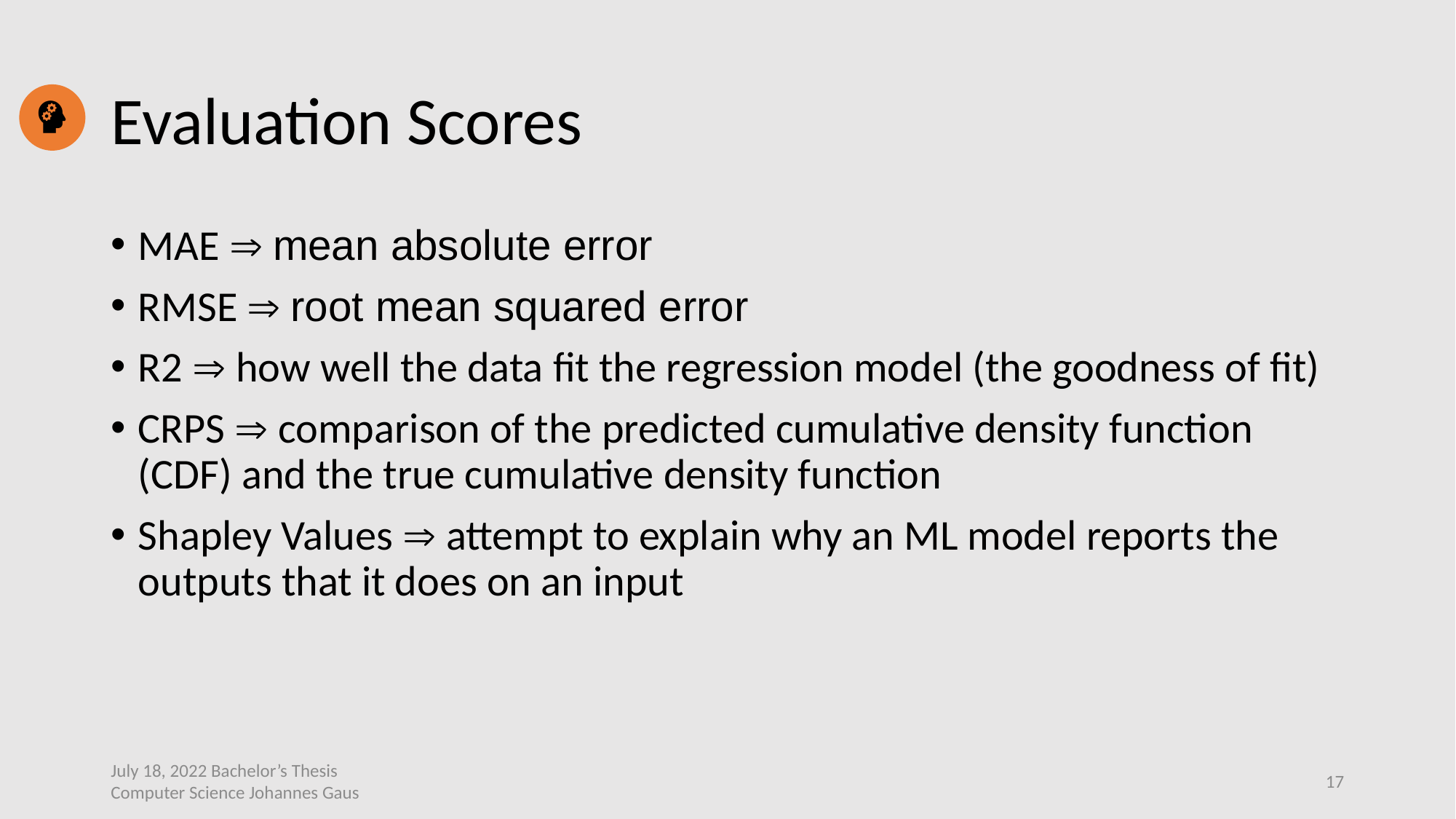

# Evaluation Scores

MAE ⇒ mean absolute error
RMSE ⇒ root mean squared error
R2 ⇒ how well the data fit the regression model (the goodness of fit)
CRPS ⇒ comparison of the predicted cumulative density function (CDF) and the true cumulative density function
Shapley Values ⇒ attempt to explain why an ML model reports the outputs that it does on an input
July 18, 2022 Bachelor’s Thesis Computer Science Johannes Gaus
17